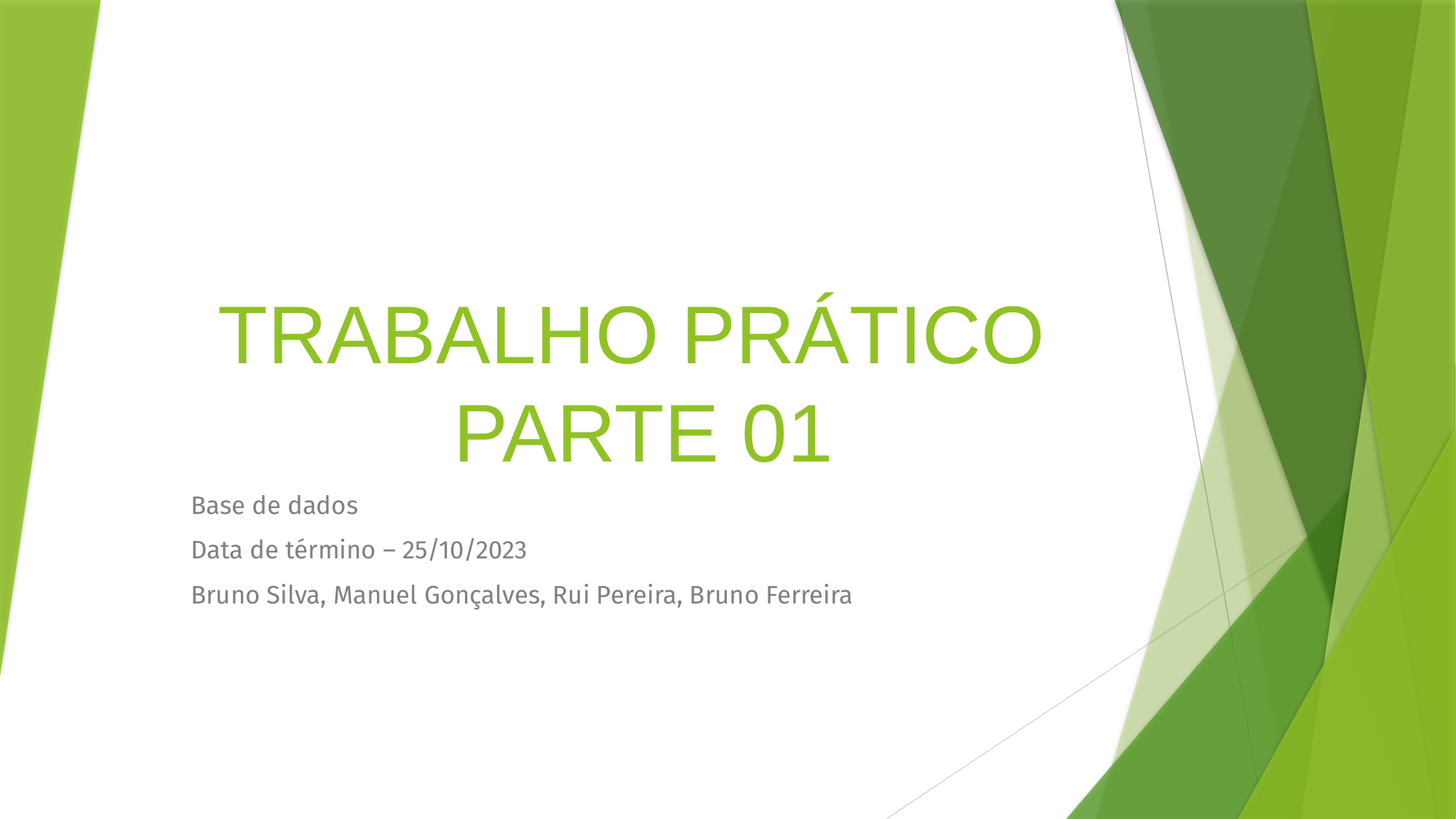

# TRABALHO PRÁTICO  PARTE 01
Base de dados
Data de término – 25/10/2023
Bruno Silva, Manuel Gonçalves, Rui Pereira, Bruno Ferreira